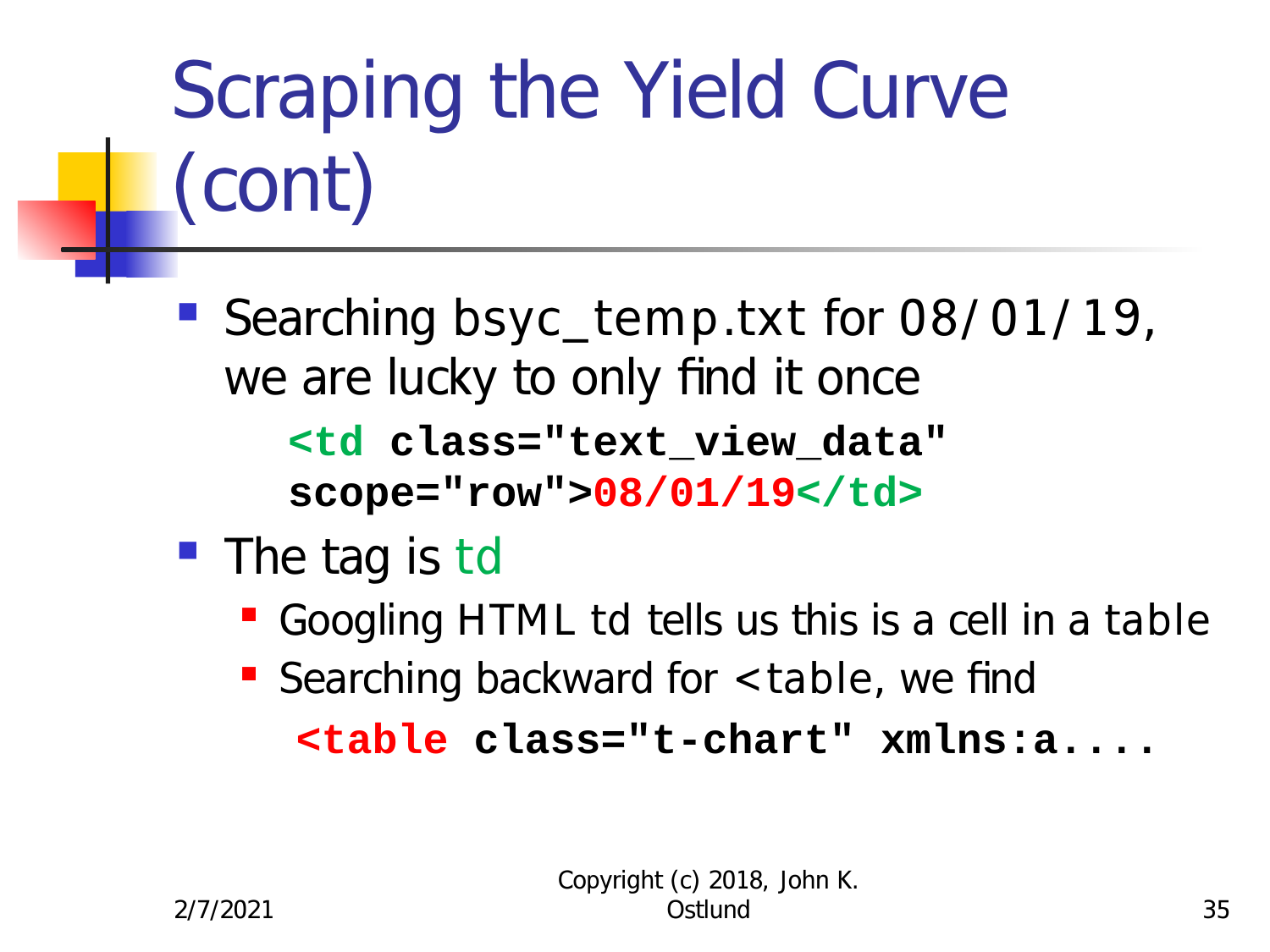

# Scraping the Yield Curve (cont)
Searching bsyc_temp.txt for 08/01/19, we are lucky to only find it once
<td class="text_view_data" scope="row">08/01/19</td>
The tag is td
Googling HTML td tells us this is a cell in a table
Searching backward for <table, we find
<table class="t-chart" xmlns:a....
2/7/2021
Copyright (c) 2018, John K. Ostlund
35